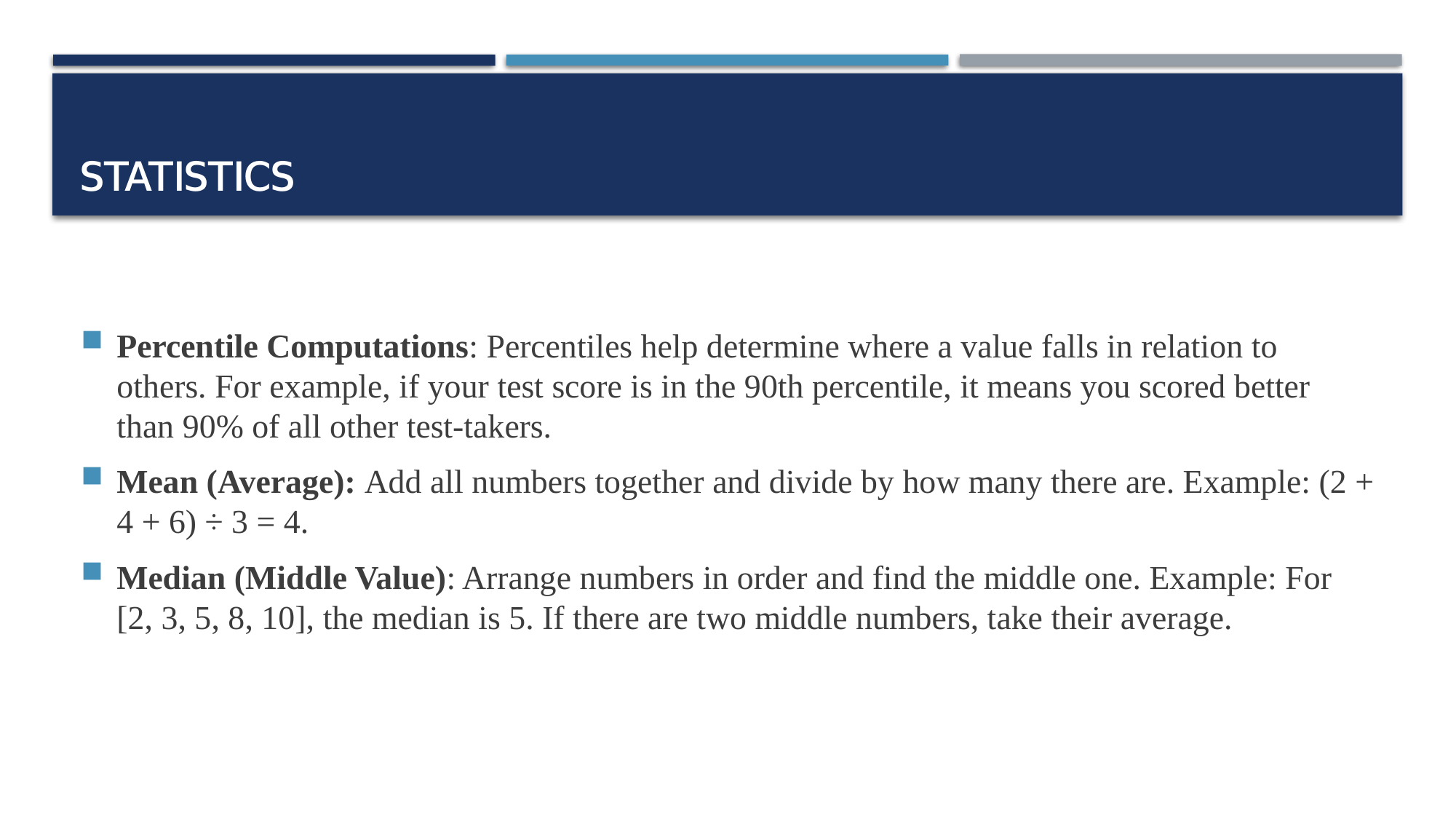

# Statistics
Percentile Computations: Percentiles help determine where a value falls in relation to others. For example, if your test score is in the 90th percentile, it means you scored better than 90% of all other test-takers.
Mean (Average): Add all numbers together and divide by how many there are. Example: (2 + 4 + 6) ÷ 3 = 4.
Median (Middle Value): Arrange numbers in order and find the middle one. Example: For [2, 3, 5, 8, 10], the median is 5. If there are two middle numbers, take their average.